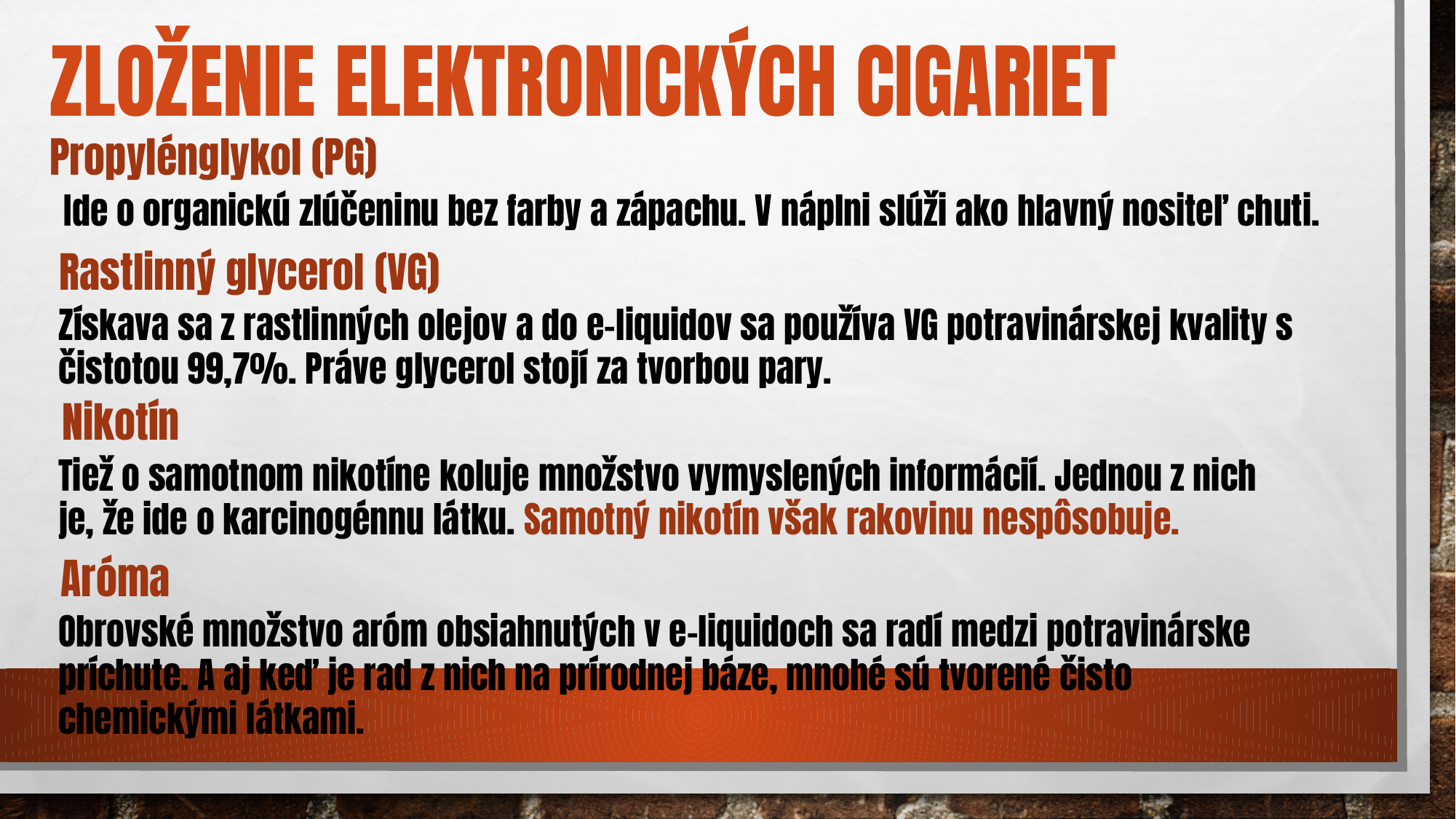

# Zloženie elektronických cigariet
Propylénglykol (PG)
Ide o organickú zlúčeninu bez farby a zápachu. V náplni slúži ako hlavný nositeľ chuti.
Rastlinný glycerol (VG)
Získava sa z rastlinných olejov a do e-liquidov sa používa VG potravinárskej kvality s čistotou 99,7%. Práve glycerol stojí za tvorbou pary.
Nikotín
Tiež o samotnom nikotíne koluje množstvo vymyslených informácií. Jednou z nich je, že ide o karcinogénnu látku. Samotný nikotín však rakovinu nespôsobuje.
Aróma
Obrovské množstvo aróm obsiahnutých v e-liquidoch sa radí medzi potravinárske príchute. A aj keď je rad z nich na prírodnej báze, mnohé sú tvorené čisto chemickými látkami.